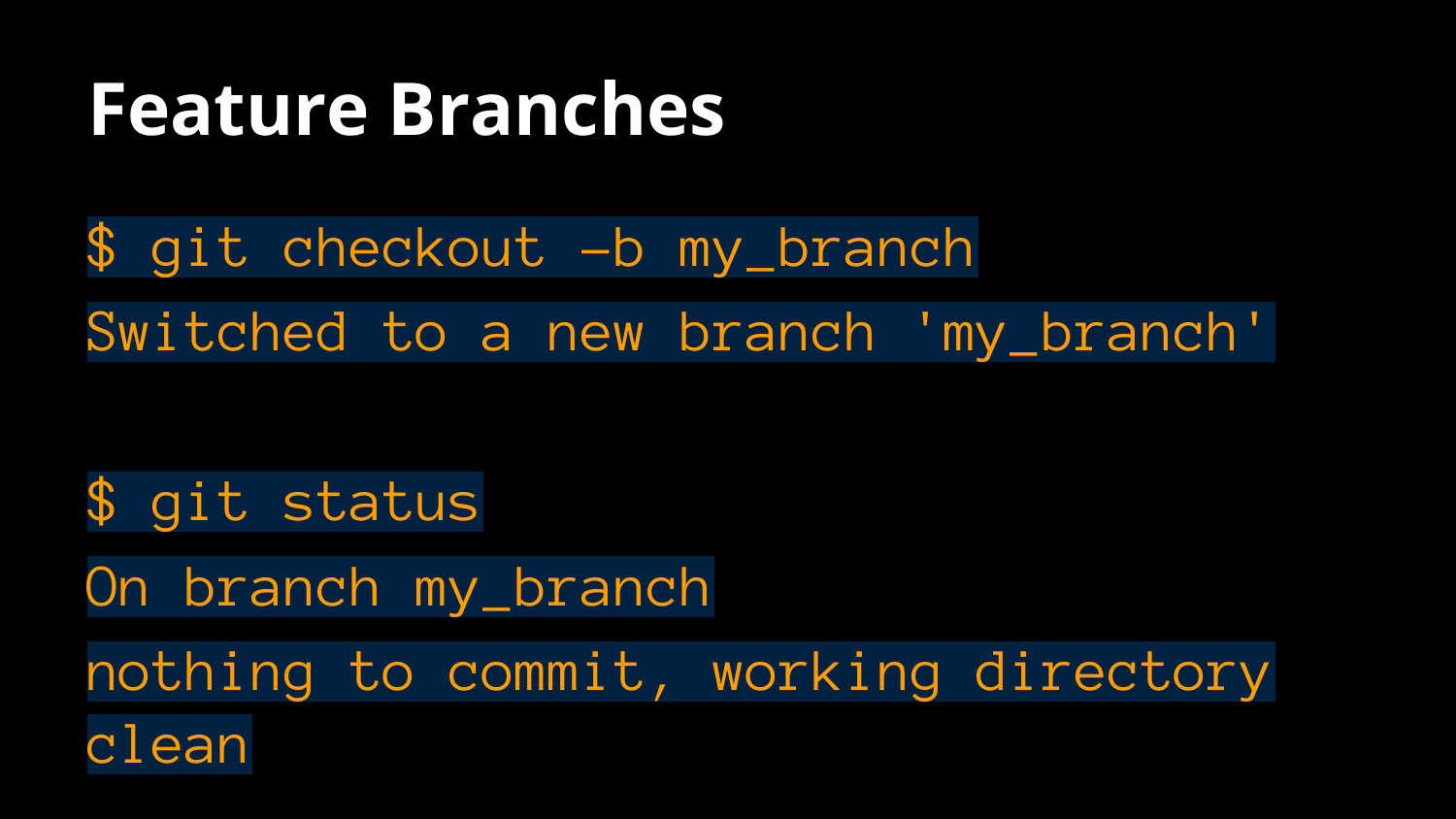

# Feature Branches
$ git checkout -b my_branch
Switched to a new branch 'my_branch'

$ git status
On branch my_branch
nothing to commit, working directory clean